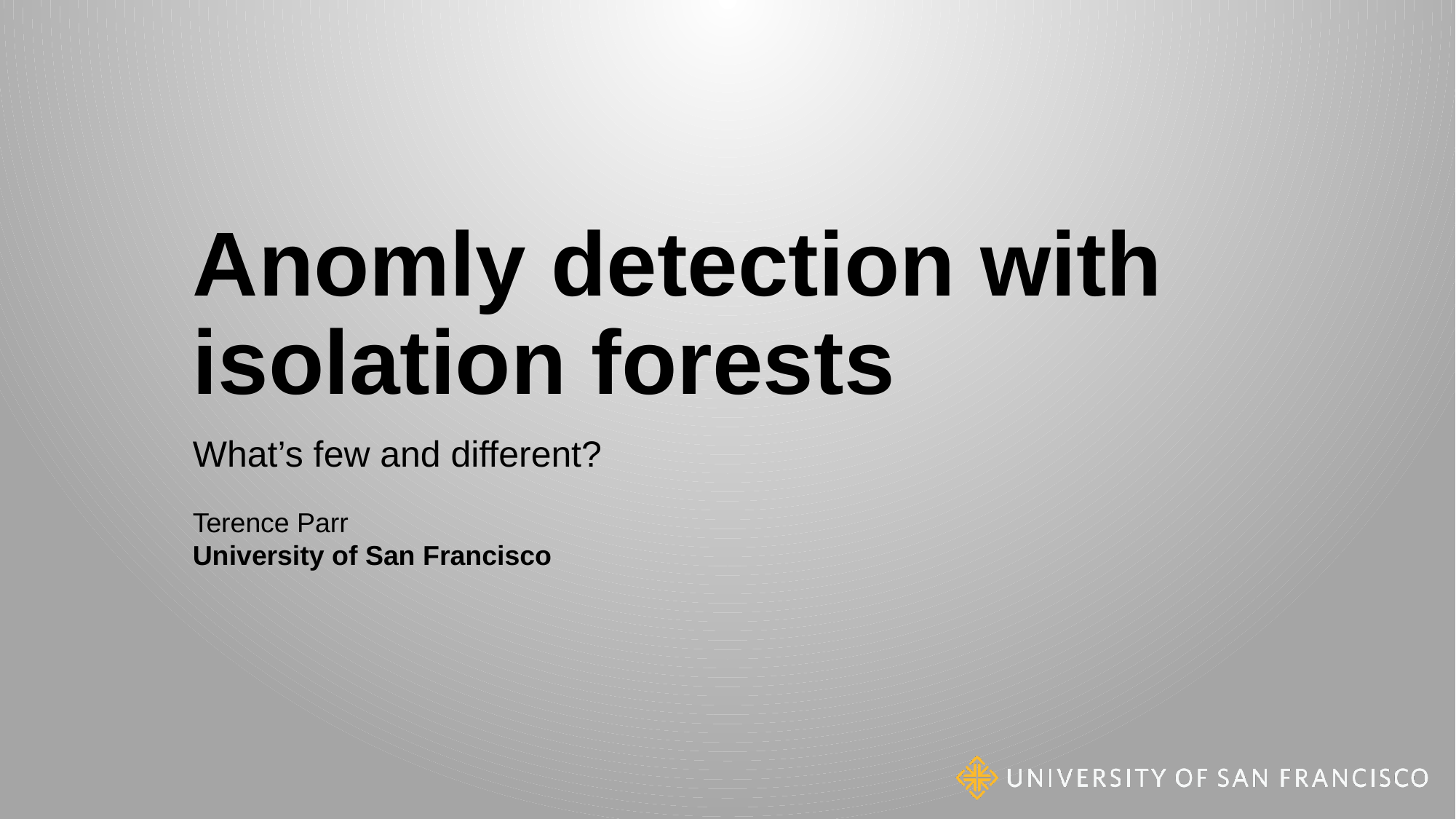

# Anomly detection with isolation forests
What’s few and different?
Terence Parr
University of San Francisco